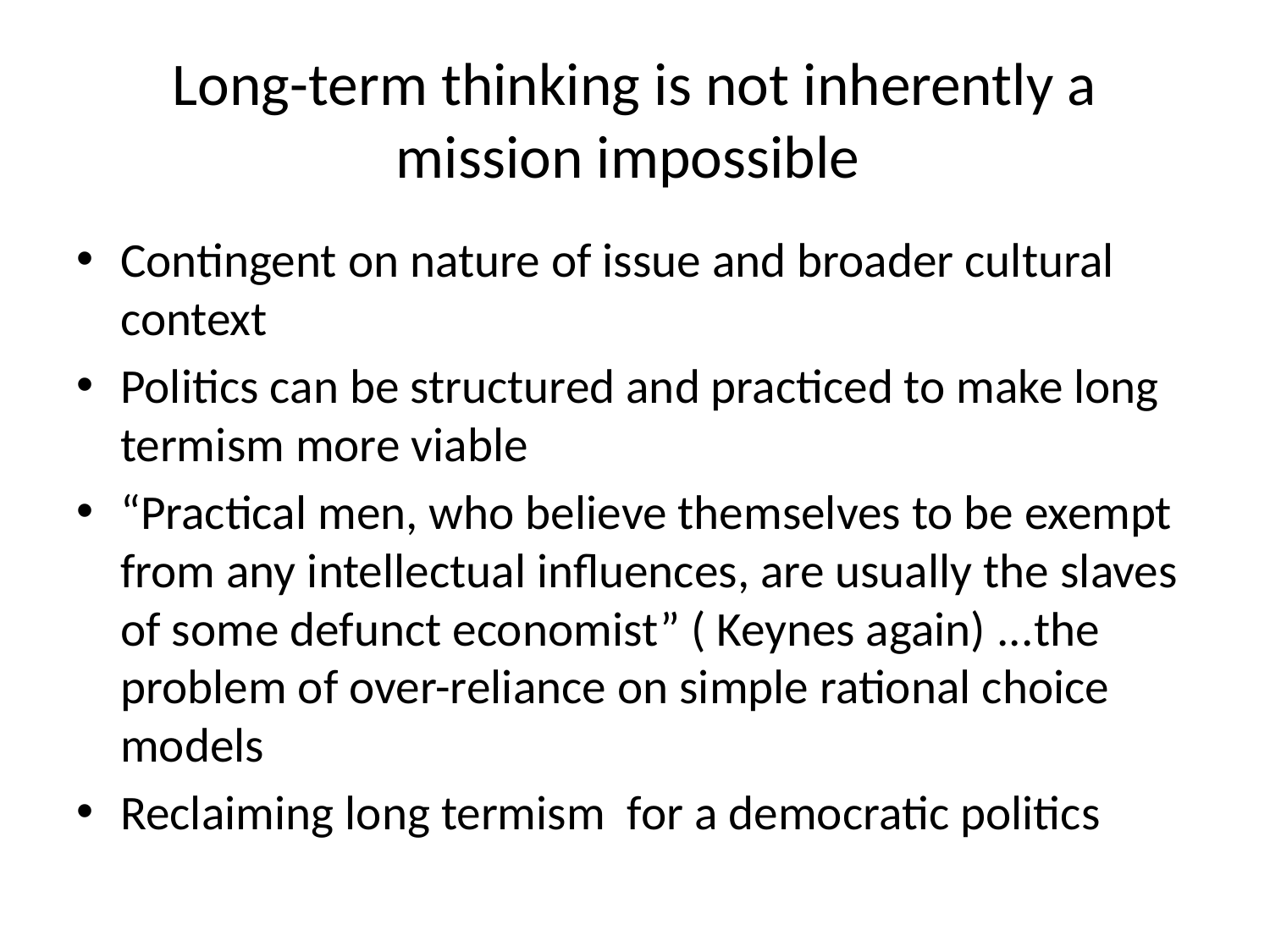

# Long-term thinking is not inherently a mission impossible
Contingent on nature of issue and broader cultural context
Politics can be structured and practiced to make long termism more viable
“Practical men, who believe themselves to be exempt from any intellectual influences, are usually the slaves of some defunct economist” ( Keynes again) ...the problem of over-reliance on simple rational choice models
Reclaiming long termism  for a democratic politics